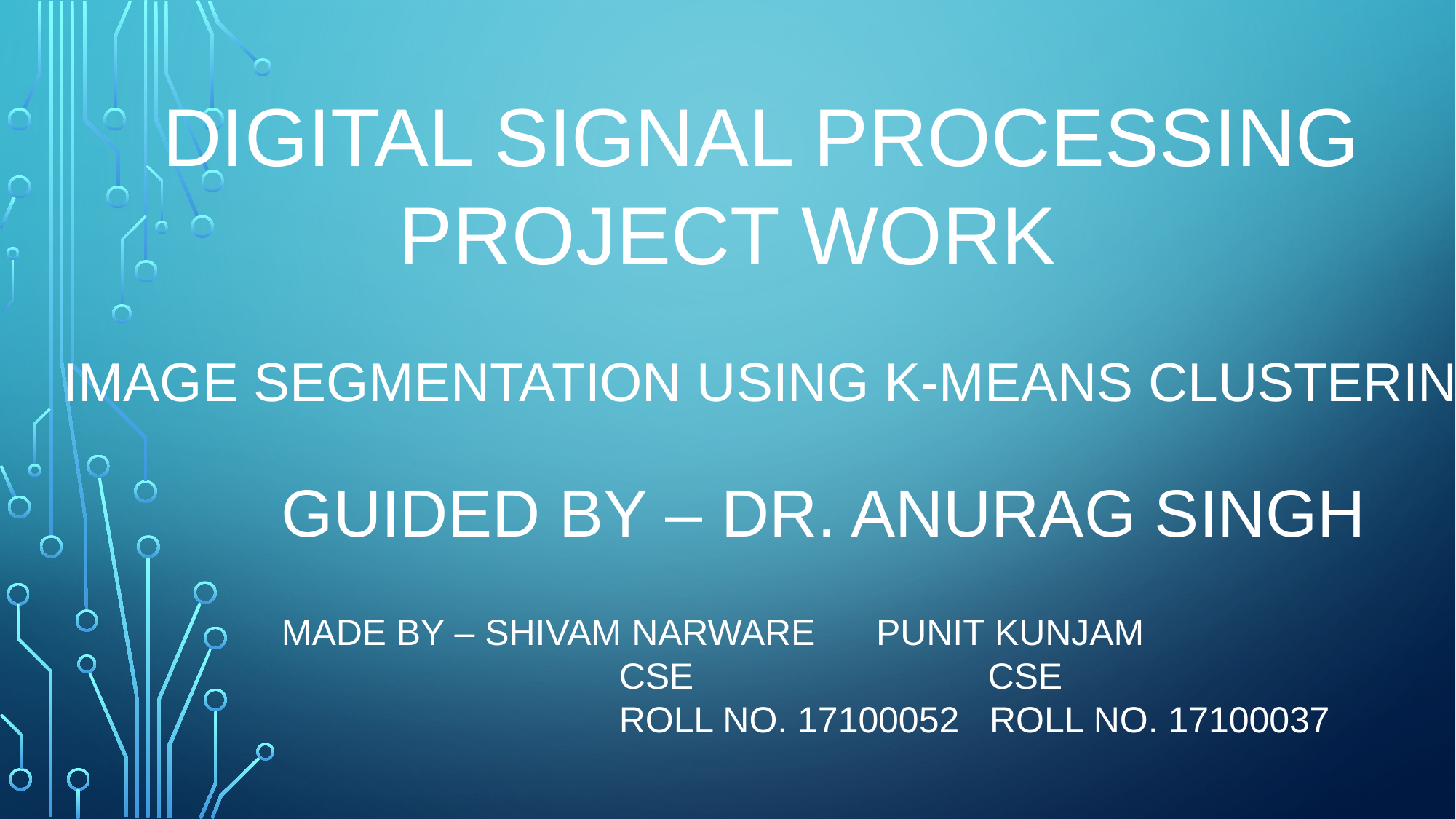

DIGITAL SIGNAL PROCESSING
PROJECT WORK

	IMAGE SEGMENTATION USING K-MEANS CLUSTERING

			GUIDED BY – DR. ANURAG SINGH

			MADE BY – SHIVAM NARWARE      PUNIT KUNJAM
						 CSE                             CSE
		 				 ROLL NO. 17100052   ROLL NO. 17100037